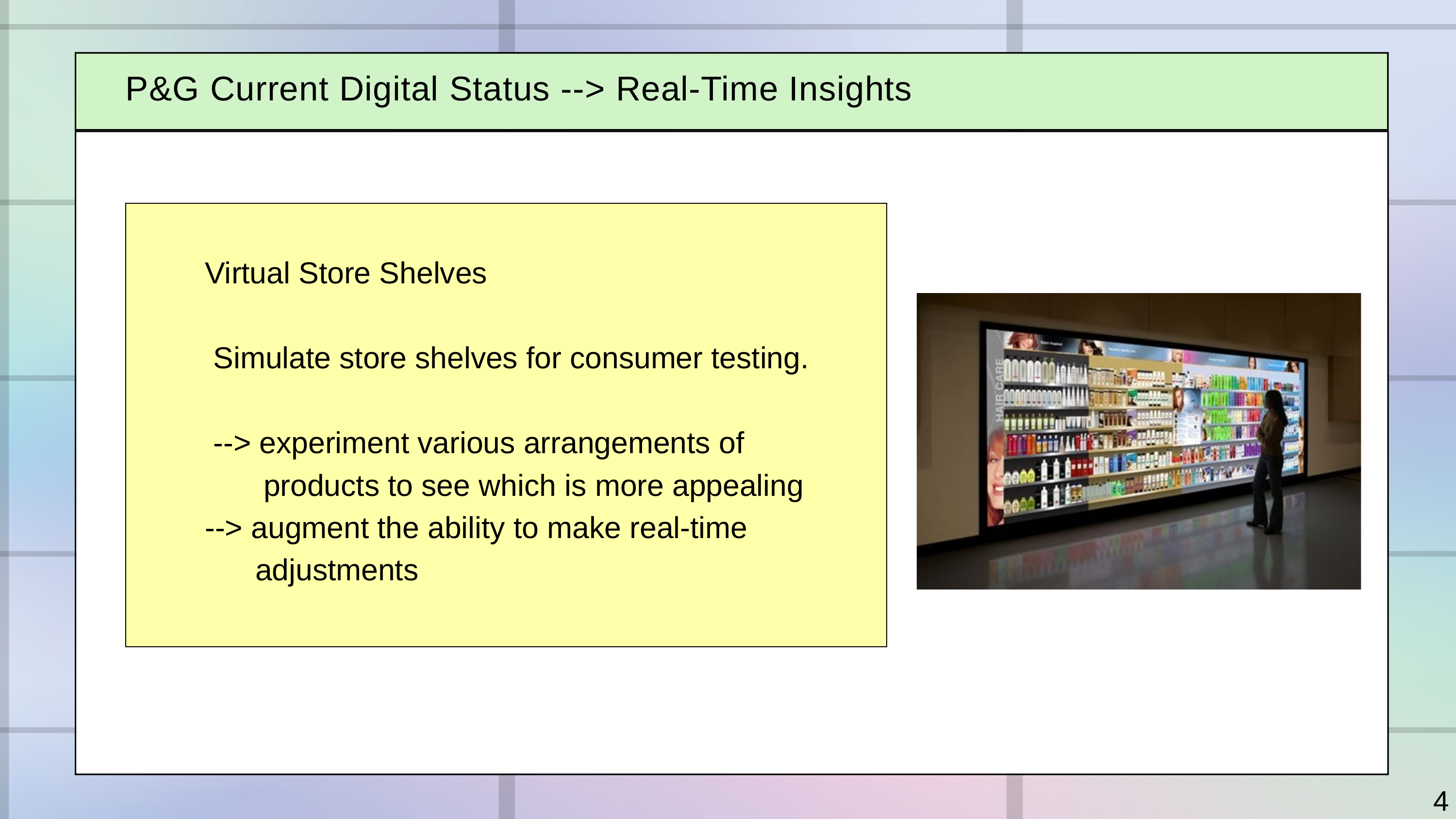

P&G Current Digital Status --> Real-Time Insights

         Virtual Store Shelves

          Simulate store shelves for consumer testing.

          --> experiment various arrangements of
                products to see which is more appealing
         --> augment the ability to make real-time
               adjustments

4